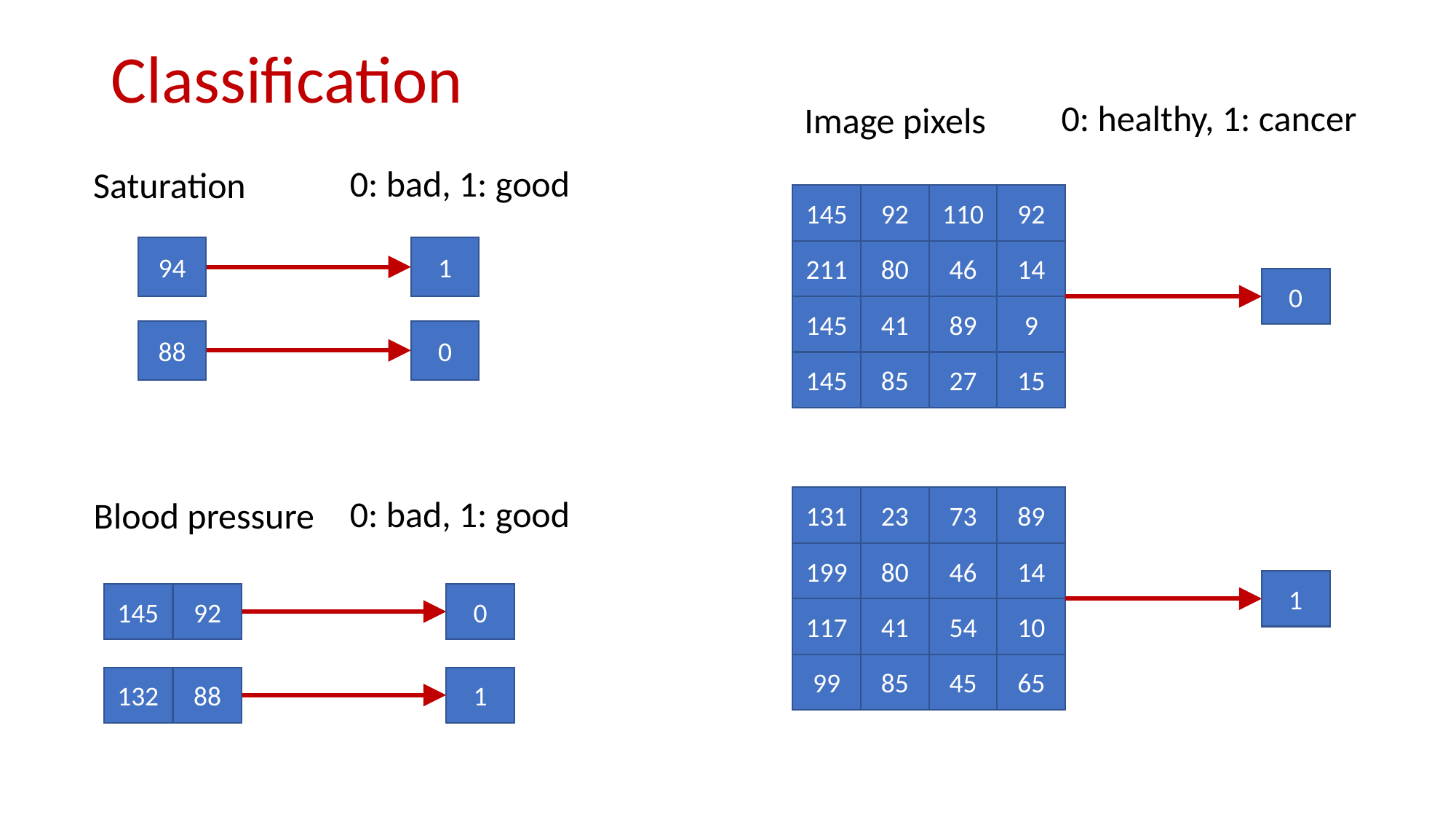

# Classification
0: healthy, 1: cancer
Image pixels
0: bad, 1: good
Saturation
110
92
145
92
1
94
46
14
211
80
0
89
9
145
41
0
88
27
15
145
85
0: bad, 1: good
Blood pressure
73
89
131
23
46
14
199
80
1
145
0
92
54
10
117
41
45
65
99
85
132
1
88